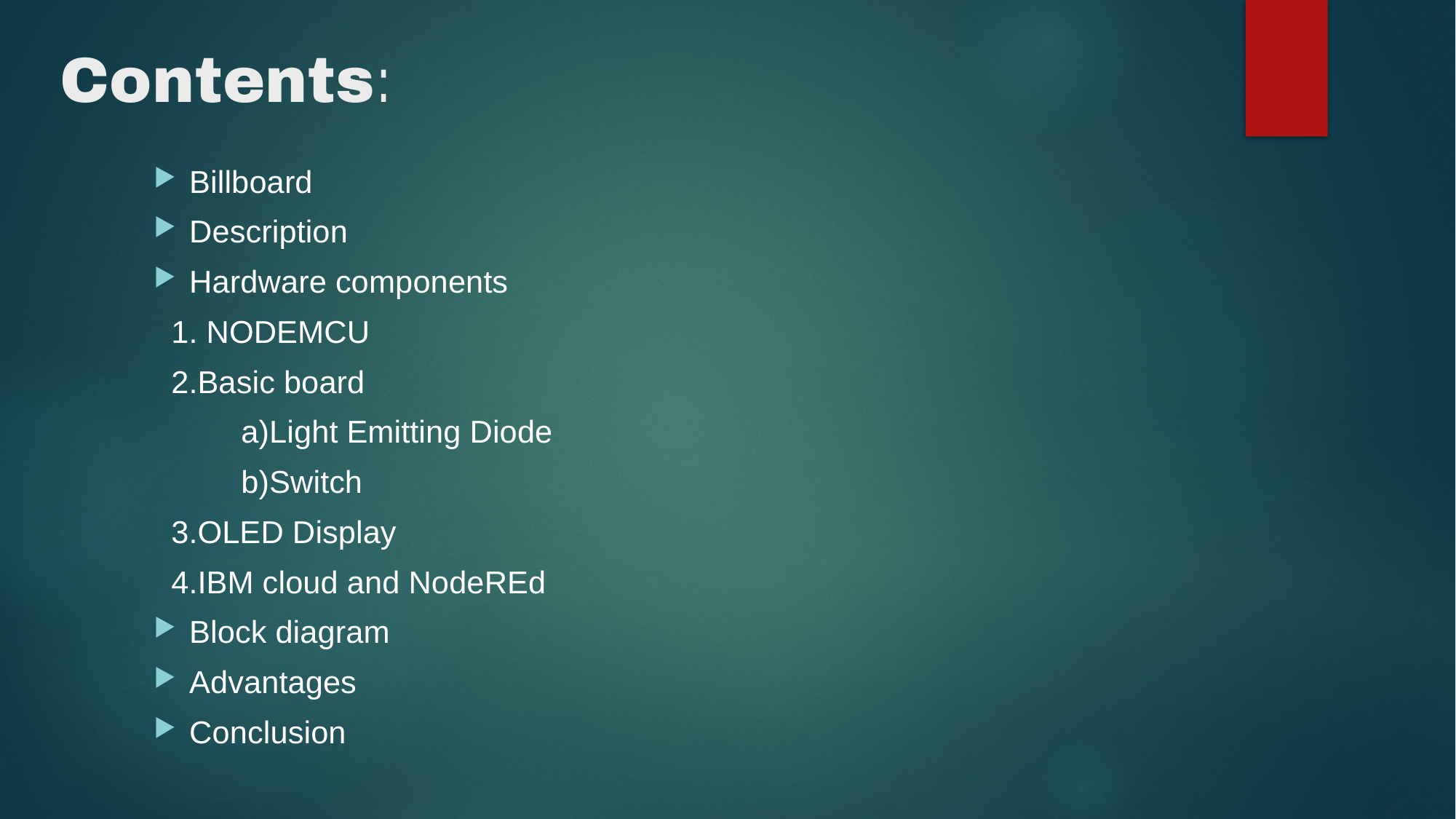

# Contents:
Billboard
Description
Hardware components
  1. NODEMCU
  2.Basic board
          a)Light Emitting Diode
          b)Switch
  3.OLED Display
  4.IBM cloud and NodeREd
Block diagram
Advantages
Conclusion